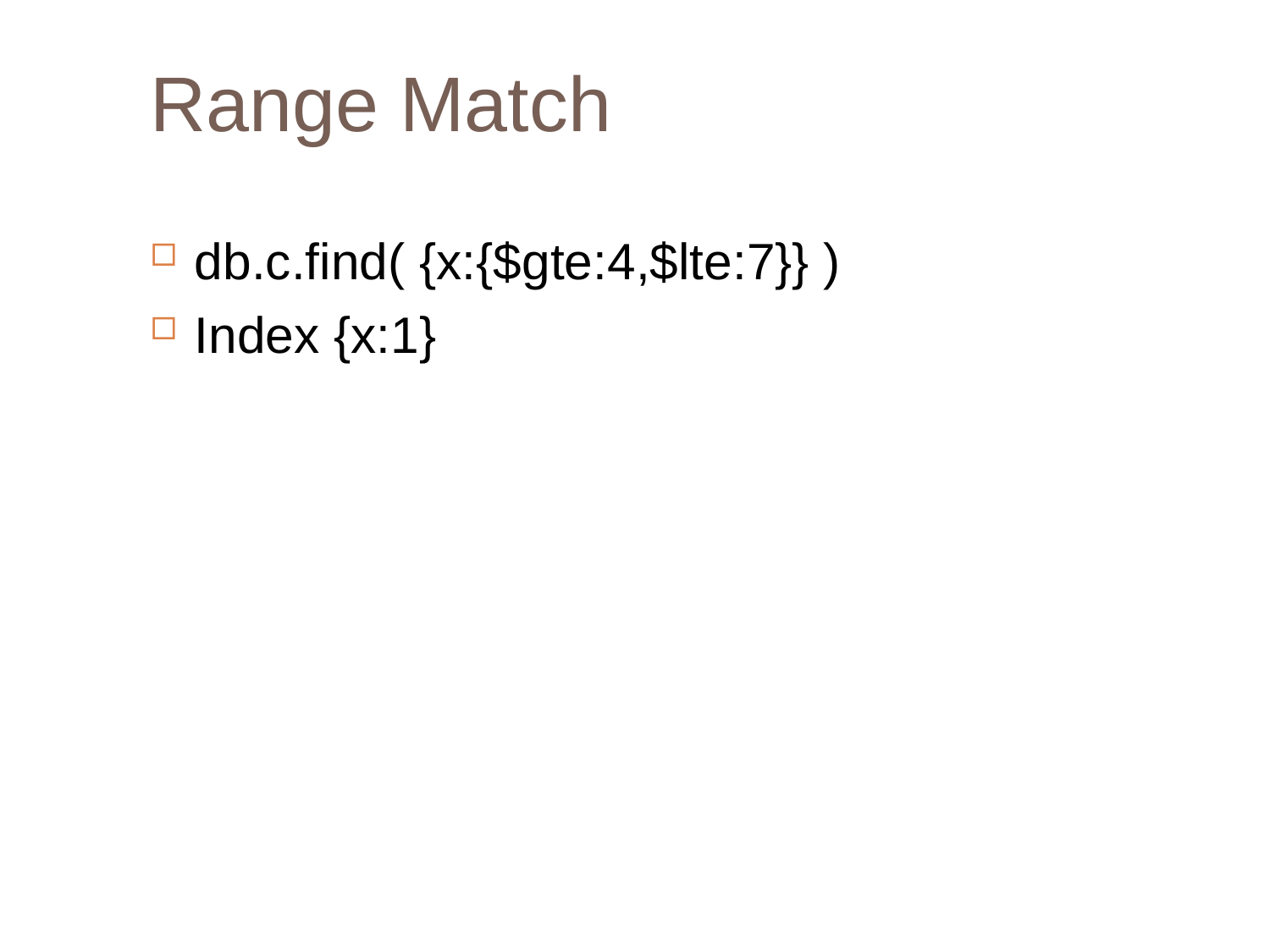

Range Match
db.c.find( {x:{$gte:4,$lte:7}} )
Index {x:1}